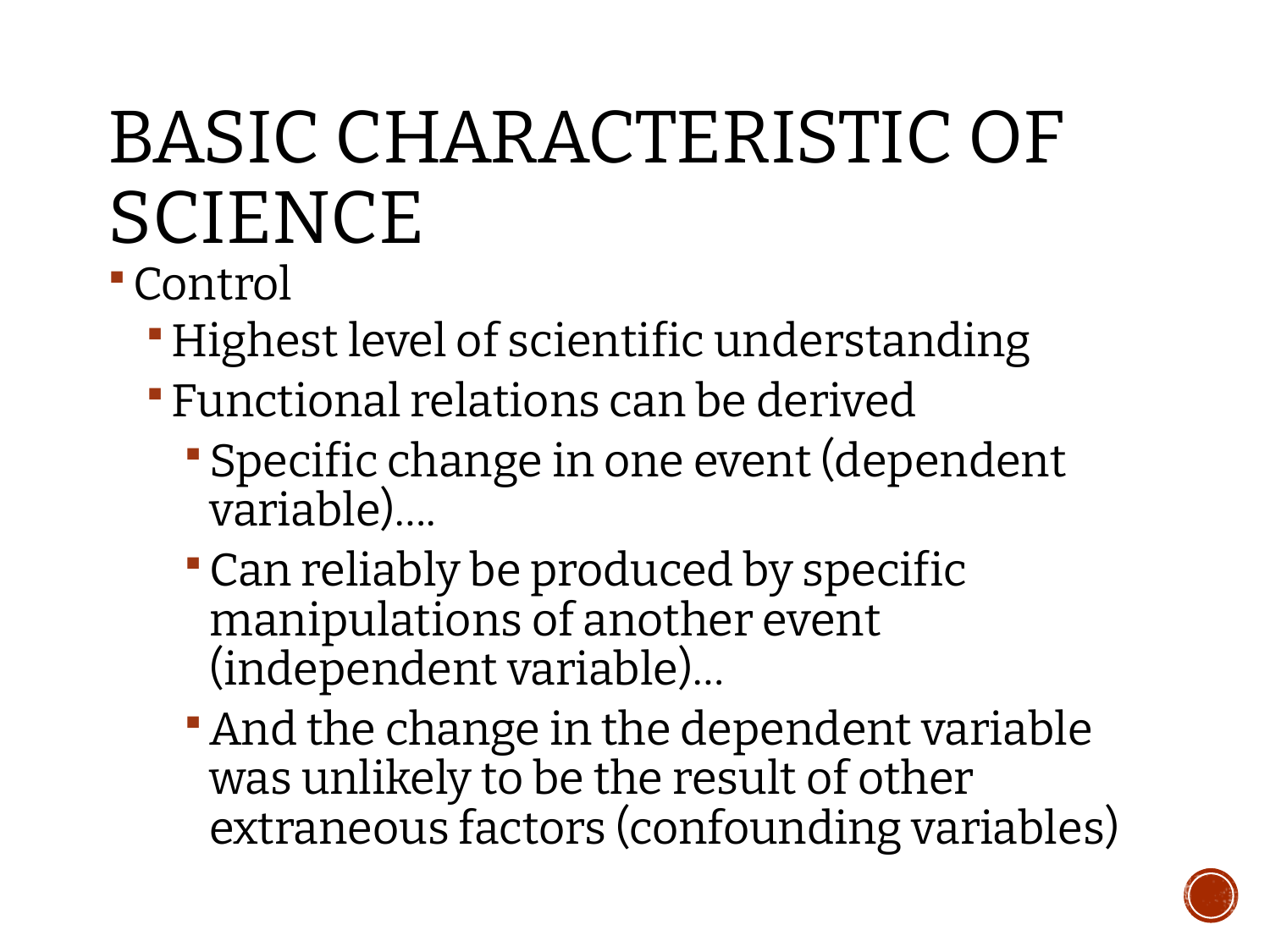

# Basic Characteristic of Science
Control
Highest level of scientific understanding
Functional relations can be derived
Specific change in one event (dependent variable)….
Can reliably be produced by specific manipulations of another event (independent variable)…
And the change in the dependent variable was unlikely to be the result of other extraneous factors (confounding variables)